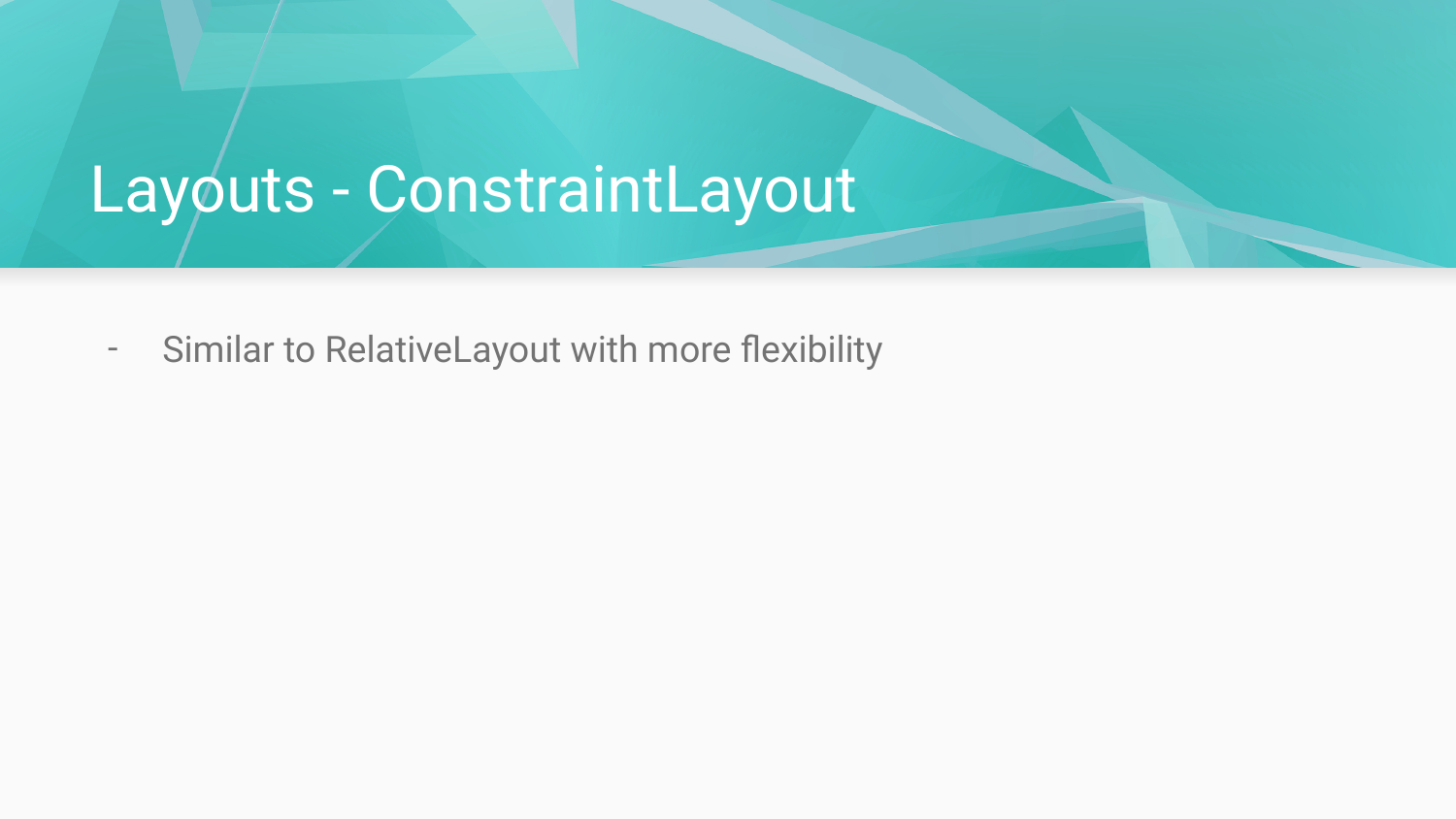

# Layouts - ConstraintLayout
Similar to RelativeLayout with more flexibility